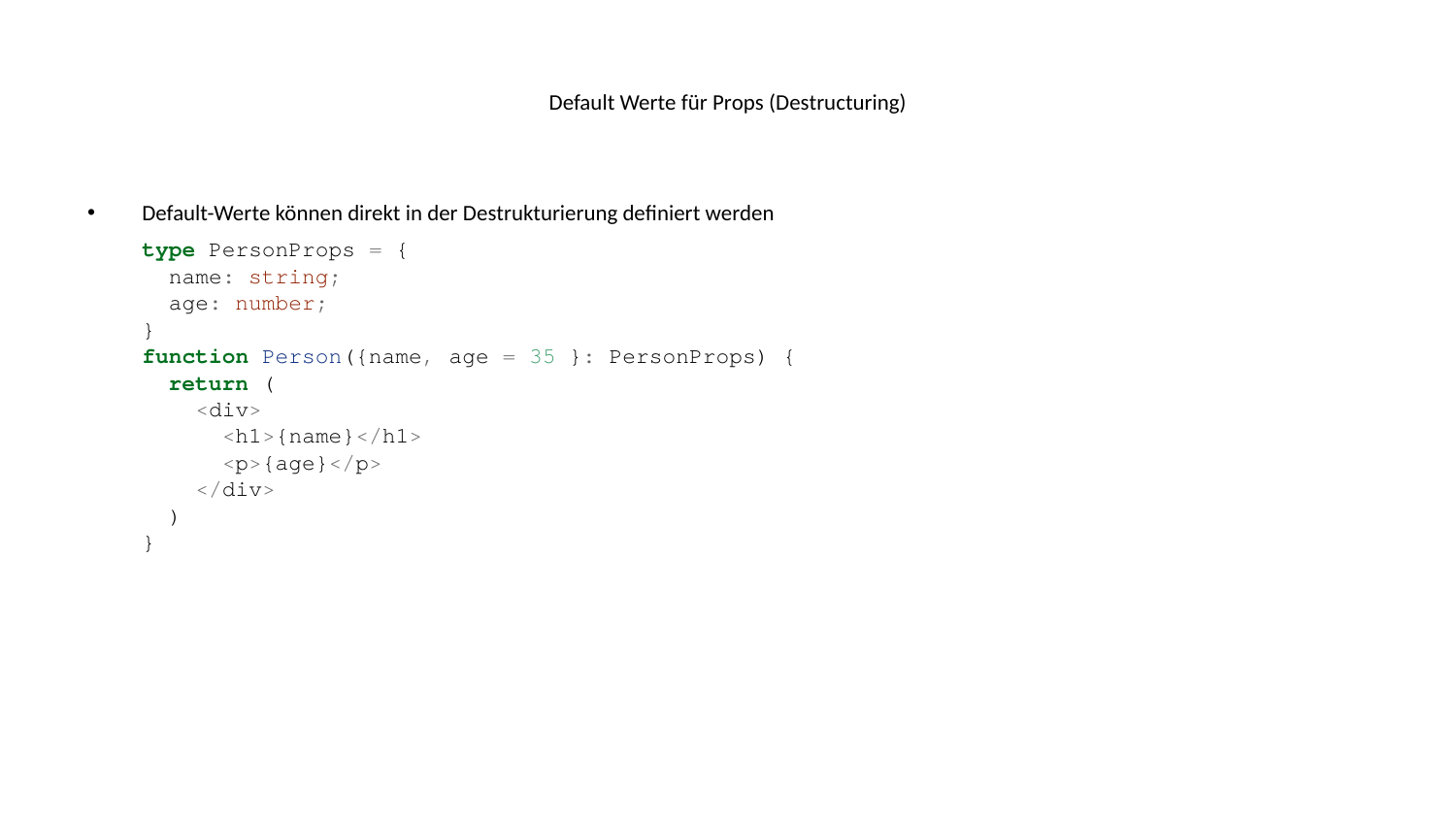

# Default Werte für Props (Destructuring)
Default-Werte können direkt in der Destrukturierung definiert werden
type PersonProps = {
  name: string;
  age: number;
}
function Person({name, age = 35 }: PersonProps) {
  return (
    <div>
      <h1>{name}</h1>
      <p>{age}</p>
    </div>
  )
}